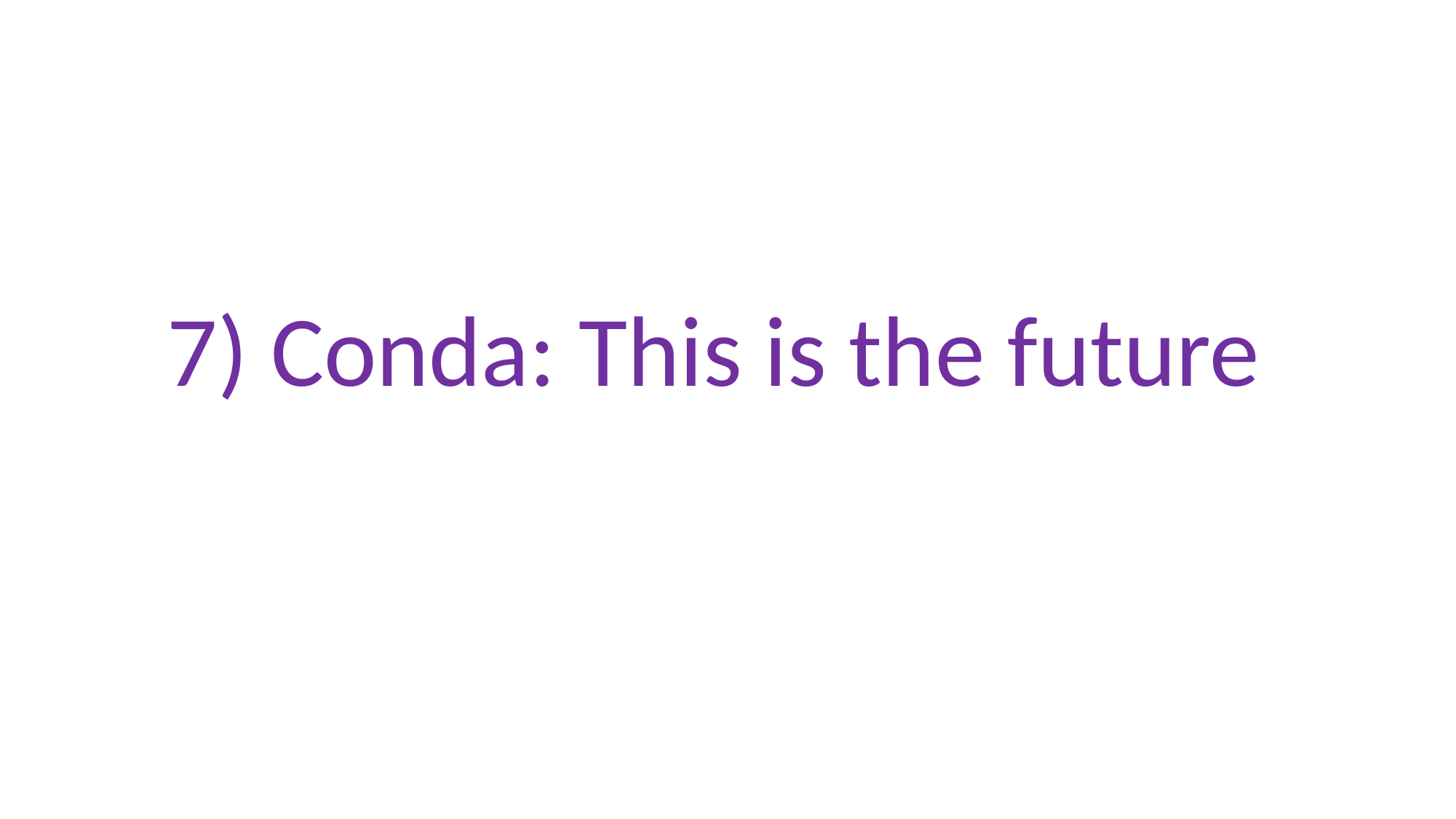

# 7) Conda: This is the future